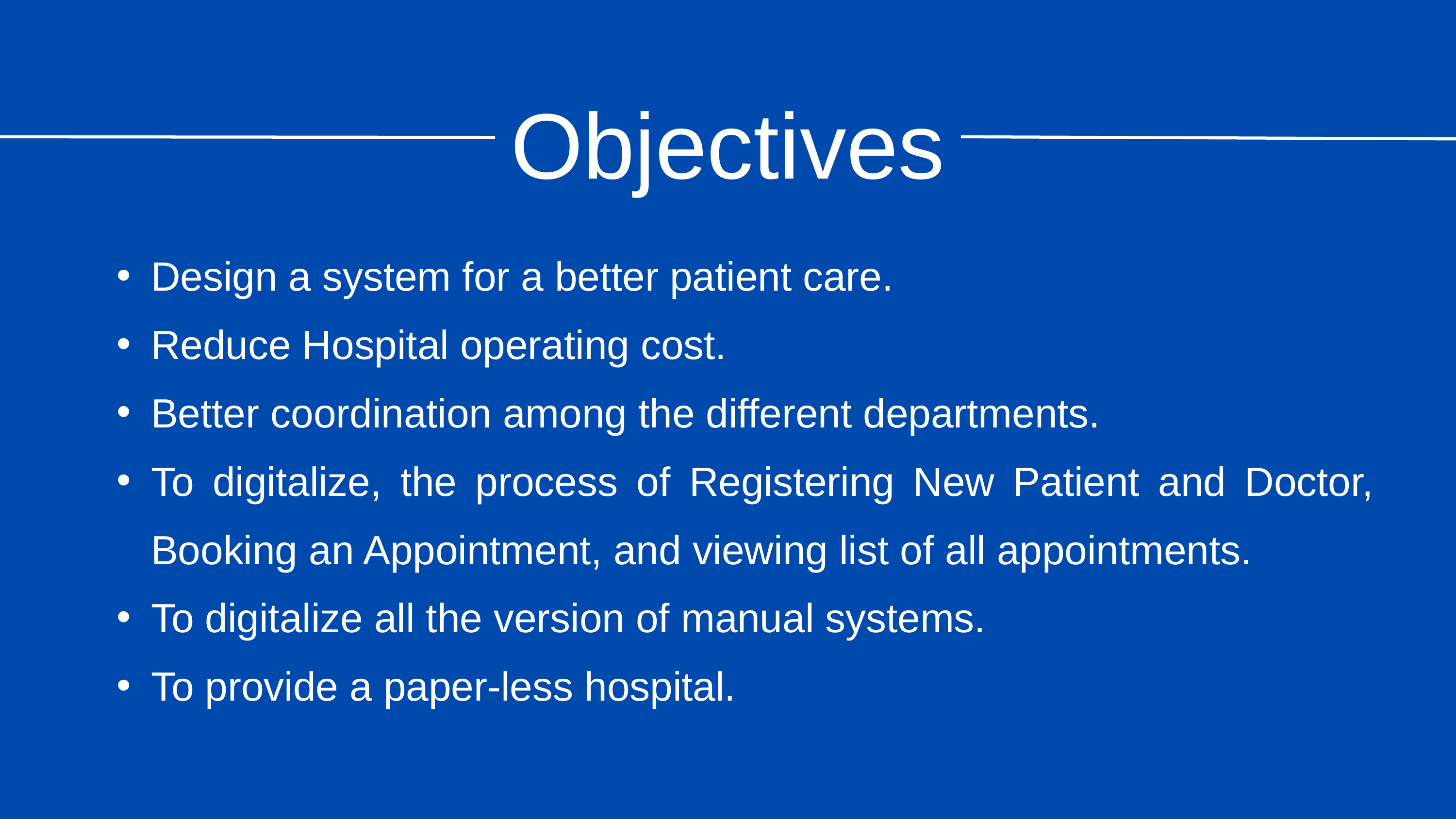

Objectives

Design a system for a better patient care.
Reduce Hospital operating cost.
Better coordination among the different departments.
To digitalize, the process of Registering New Patient and Doctor, Booking an Appointment, and viewing list of all appointments.
To digitalize all the version of manual systems.
To provide a paper-less hospital.